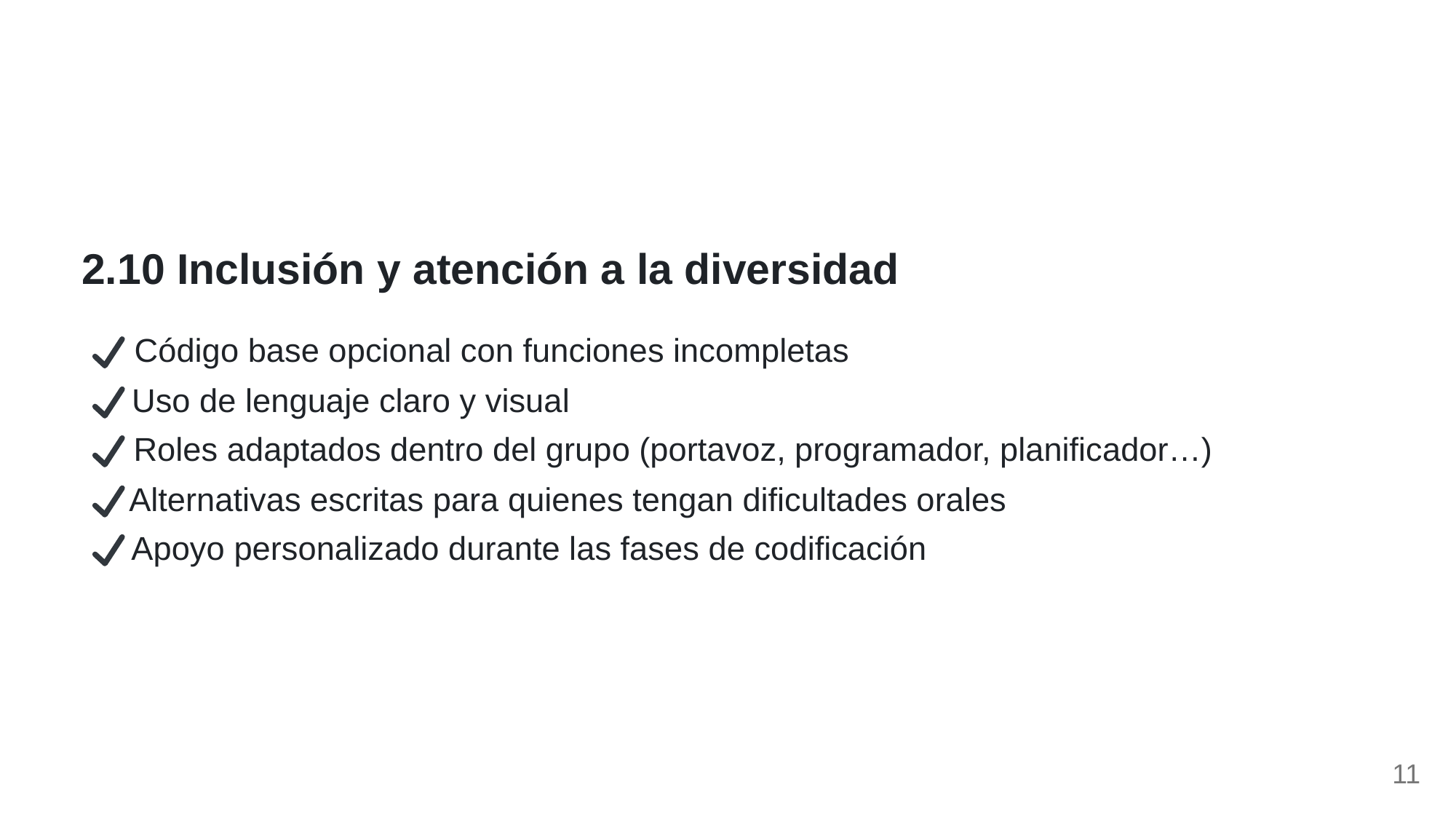

2.10 Inclusión y atención a la diversidad
 Código base opcional con funciones incompletas

 Uso de lenguaje claro y visual

 Roles adaptados dentro del grupo (portavoz, programador, planificador…)

 Alternativas escritas para quienes tengan dificultades orales

 Apoyo personalizado durante las fases de codificación

11